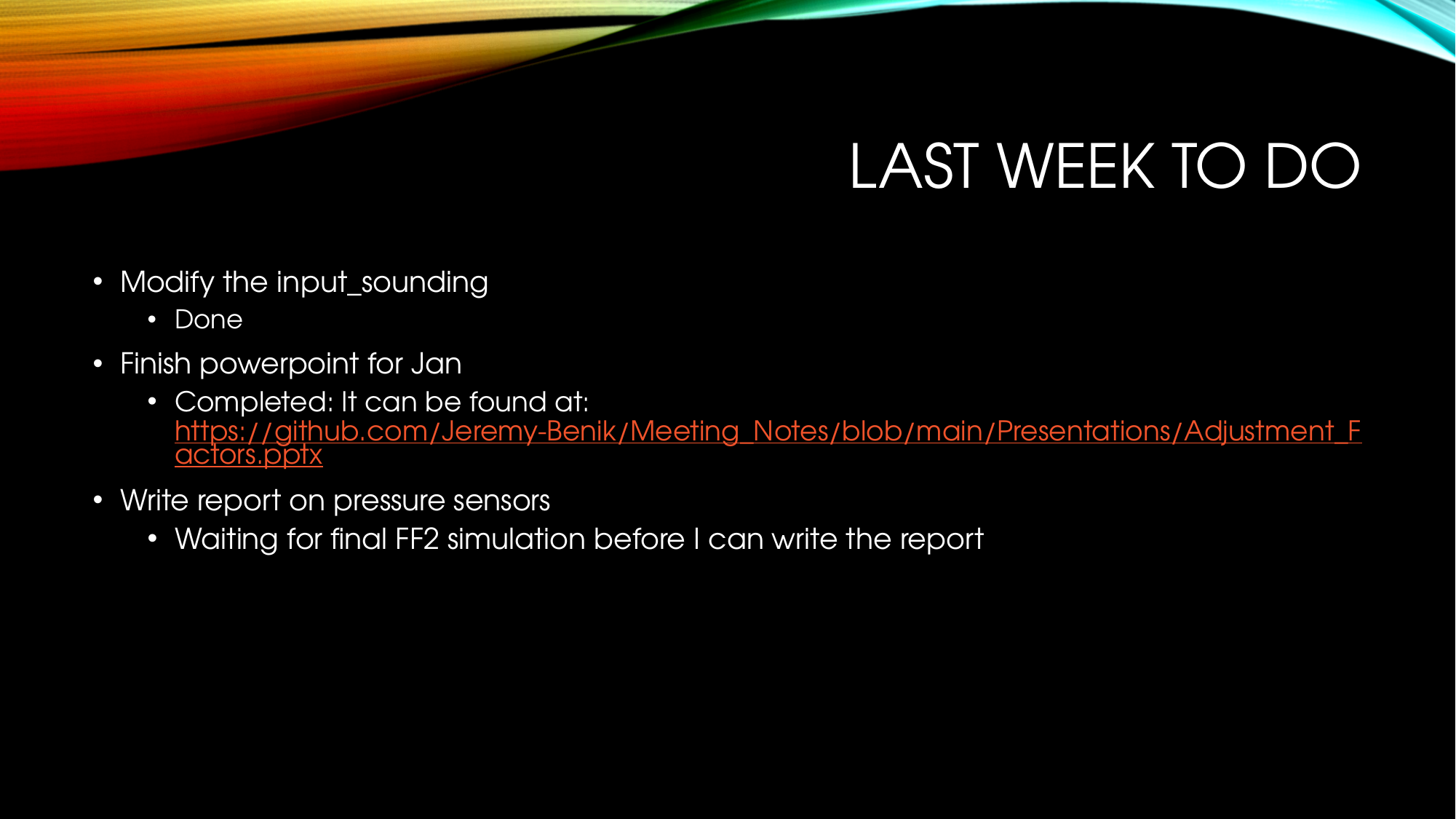

# Last Week to do
Modify the input_sounding
Done
Finish powerpoint for Jan
Completed: It can be found at: https://github.com/Jeremy-Benik/Meeting_Notes/blob/main/Presentations/Adjustment_Factors.pptx
Write report on pressure sensors
Waiting for final FF2 simulation before I can write the report